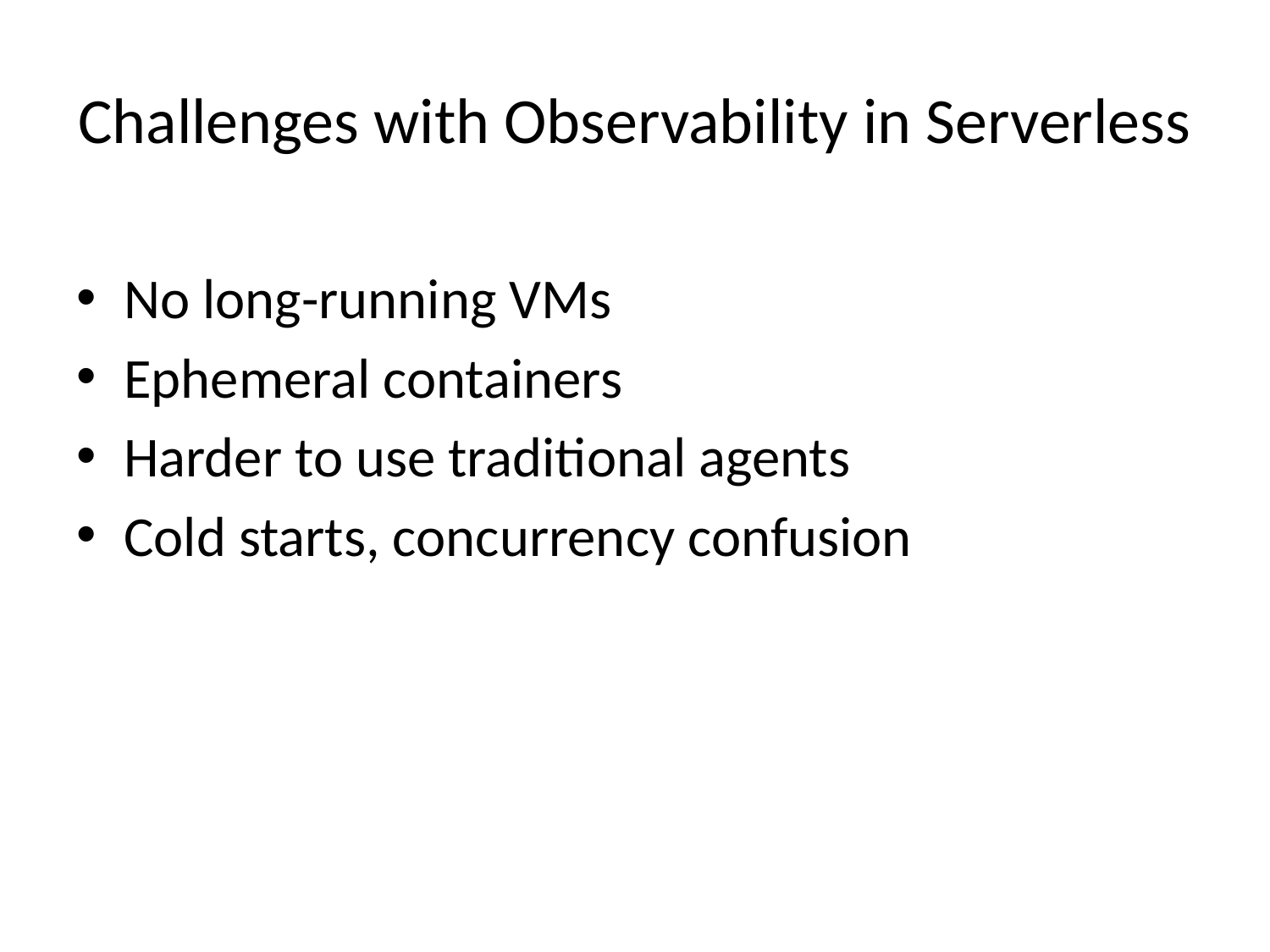

# Challenges with Observability in Serverless
No long-running VMs
Ephemeral containers
Harder to use traditional agents
Cold starts, concurrency confusion